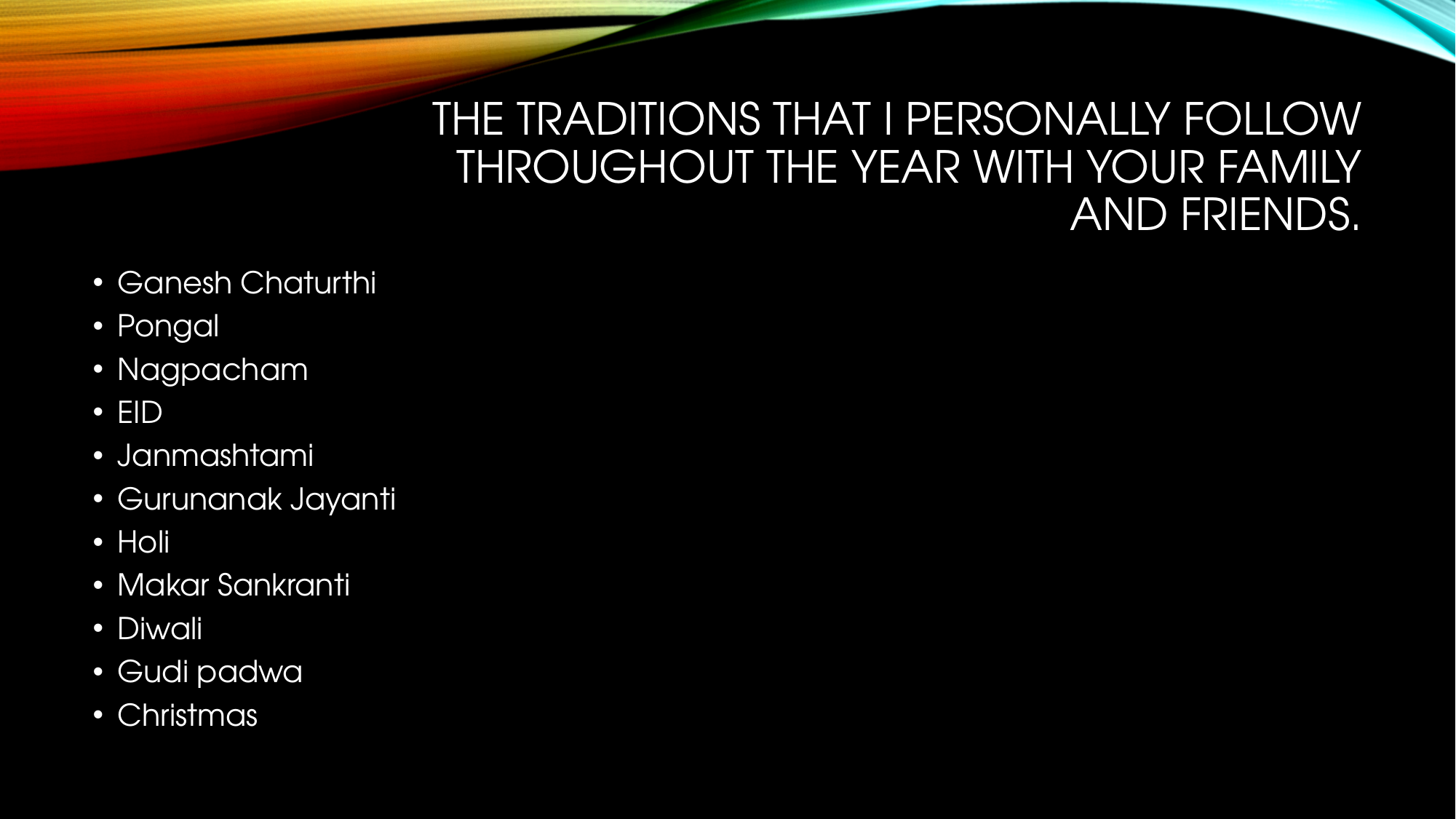

# The traditions that I personally follow throughout the year with your family and friends.
Ganesh Chaturthi
Pongal
Nagpacham
EID
Janmashtami
Gurunanak Jayanti
Holi
Makar Sankranti
Diwali
Gudi padwa
Christmas